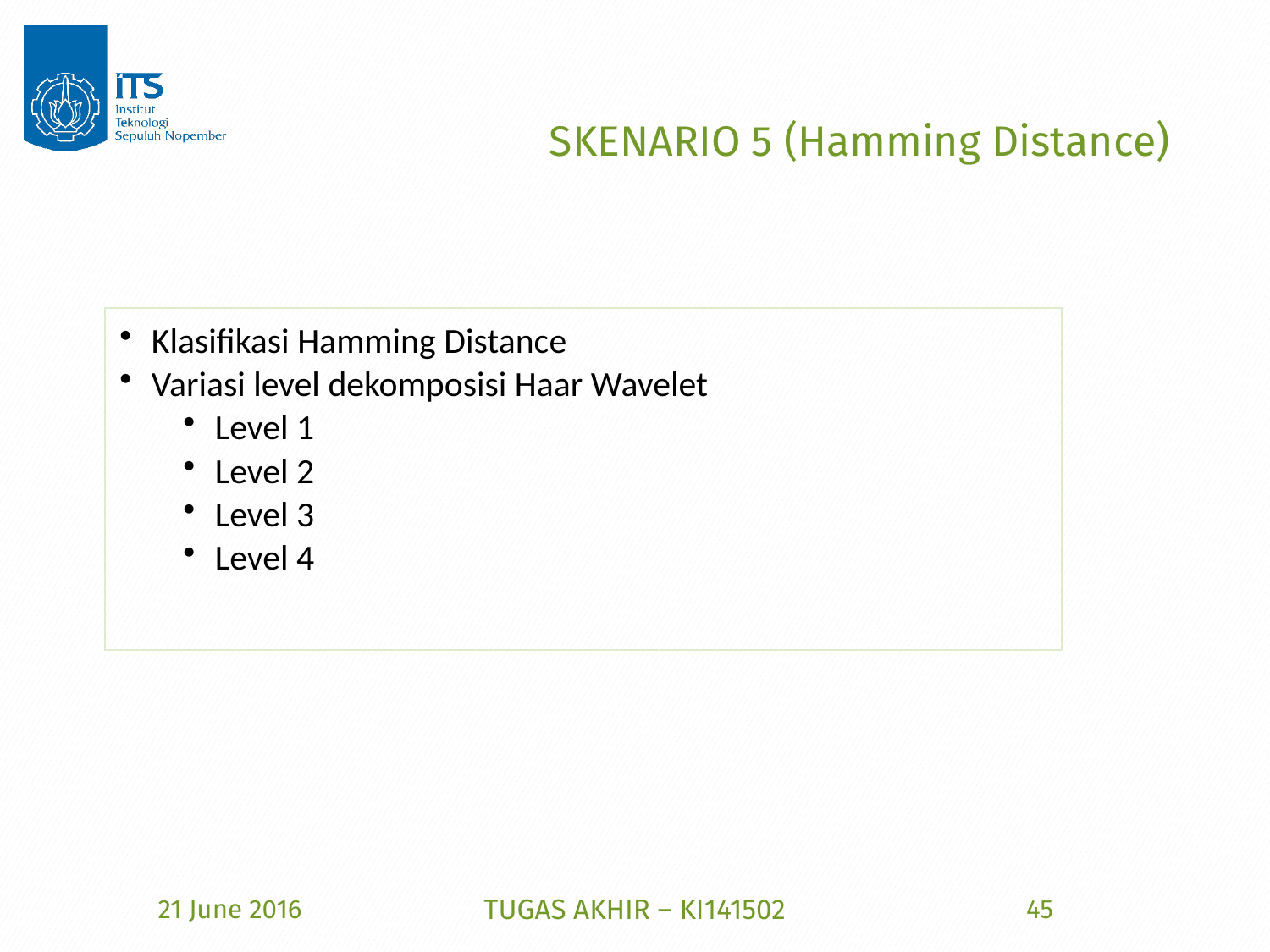

# SKENARIO 5 (Hamming Distance)
Klasifikasi Hamming Distance
Variasi level dekomposisi Haar Wavelet
Level 1
Level 2
Level 3
Level 4
21 June 2016
TUGAS AKHIR – KI141502
45